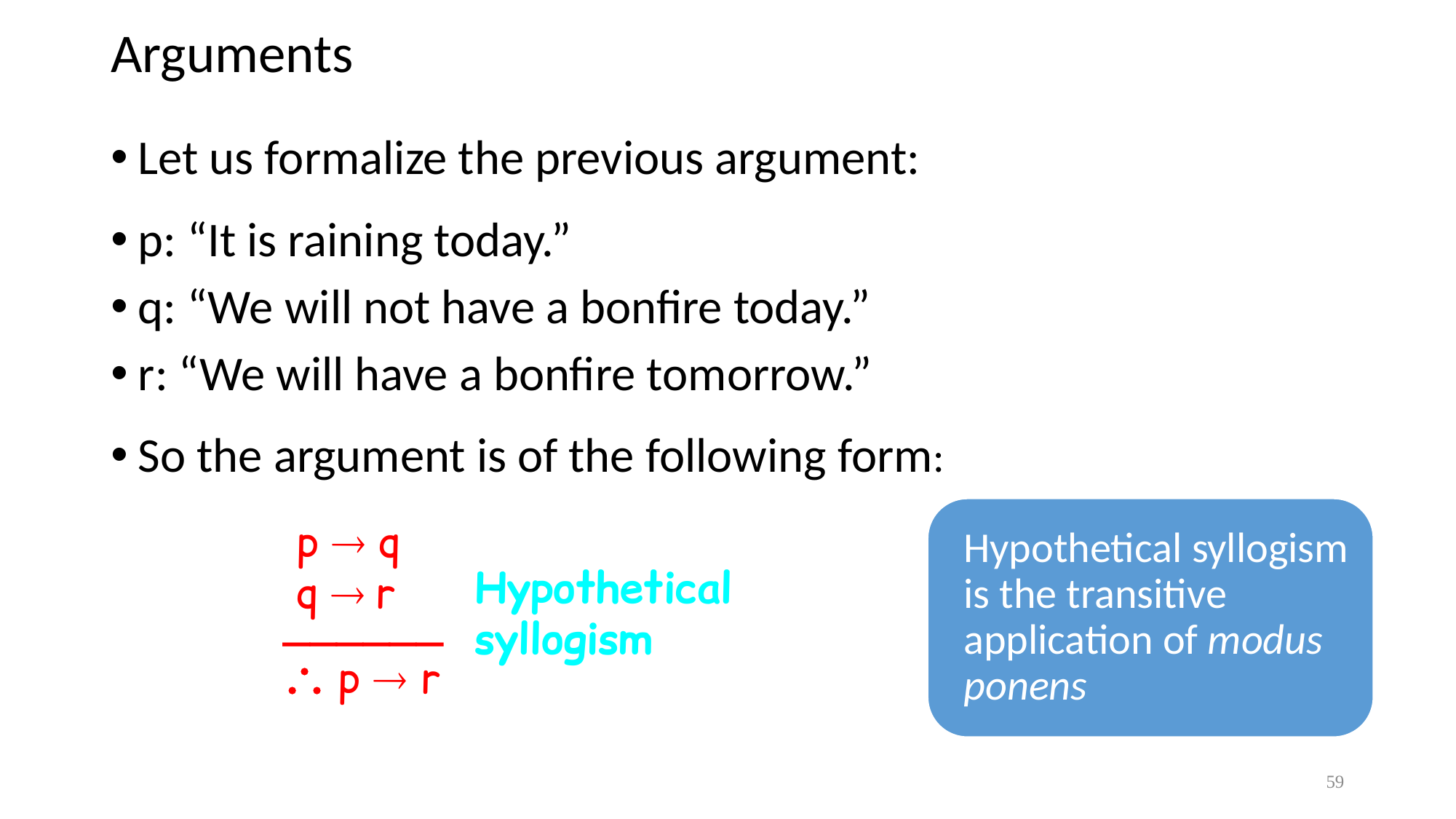

# Arguments
Let us formalize the previous argument:

p: “It is raining today.”

q: “We will not have a bonfire today.”

r: “We will have a bonfire tomorrow.”

So the argument is of the following form:
Hypothetical syllogism is the transitive application of modus ponens
 p → q
 q → r
______
∴ p → r
Hypothetical syllogism

59